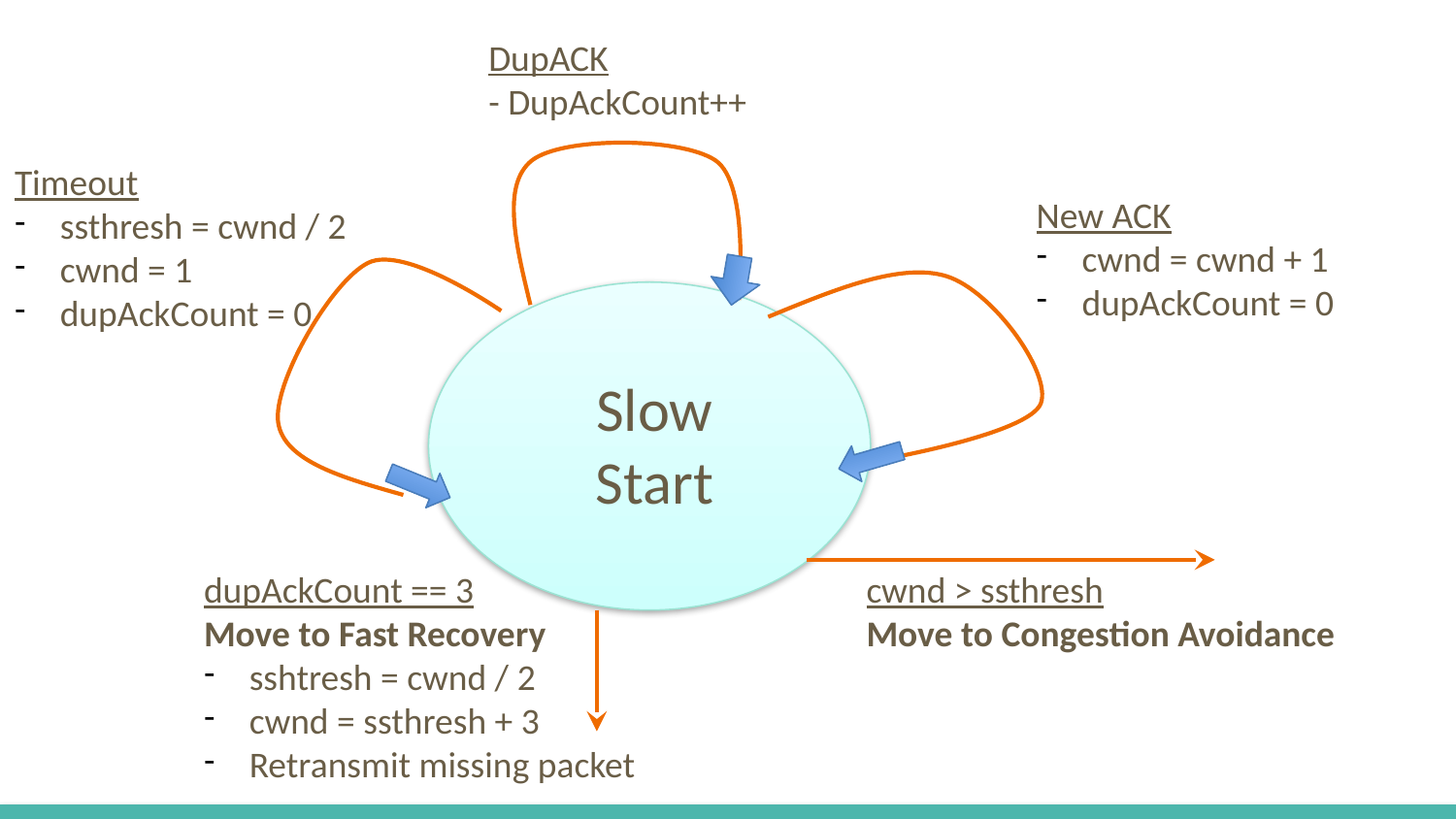

DupACK
- DupAckCount++

Timeout
ssthresh = cwnd / 2
cwnd = 1
dupAckCount = 0
New ACK
cwnd = cwnd + 1
dupAckCount = 0

Slow Start

dupAckCount == 3
Move to Fast Recovery
sshtresh = cwnd / 2
cwnd = ssthresh + 3
Retransmit missing packet
cwnd > ssthresh
Move to Congestion Avoidance